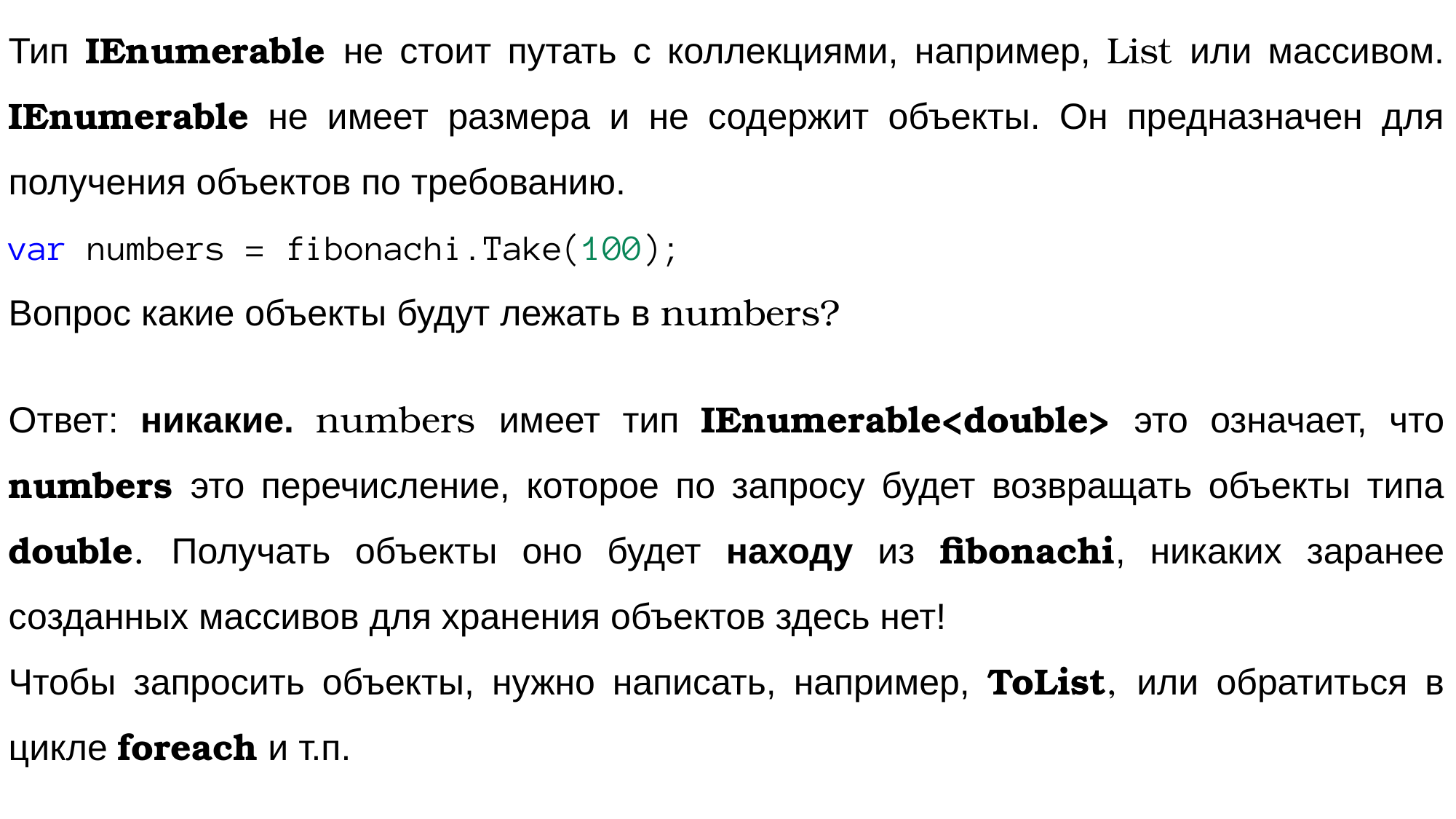

Тип IEnumerable не стоит путать с коллекциями, например, List или массивом. IEnumerable не имеет размера и не содержит объекты. Он предназначен для получения объектов по требованию.
var numbers = fibonachi.Take(100);
Вопрос какие объекты будут лежать в numbers?
Ответ: никакие. numbers имеет тип IEnumerable<double> это означает, что numbers это перечисление, которое по запросу будет возвращать объекты типа double. Получать объекты оно будет находу из fibonachi, никаких заранее созданных массивов для хранения объектов здесь нет!
Чтобы запросить объекты, нужно написать, например, ToList, или обратиться в цикле foreach и т.п.